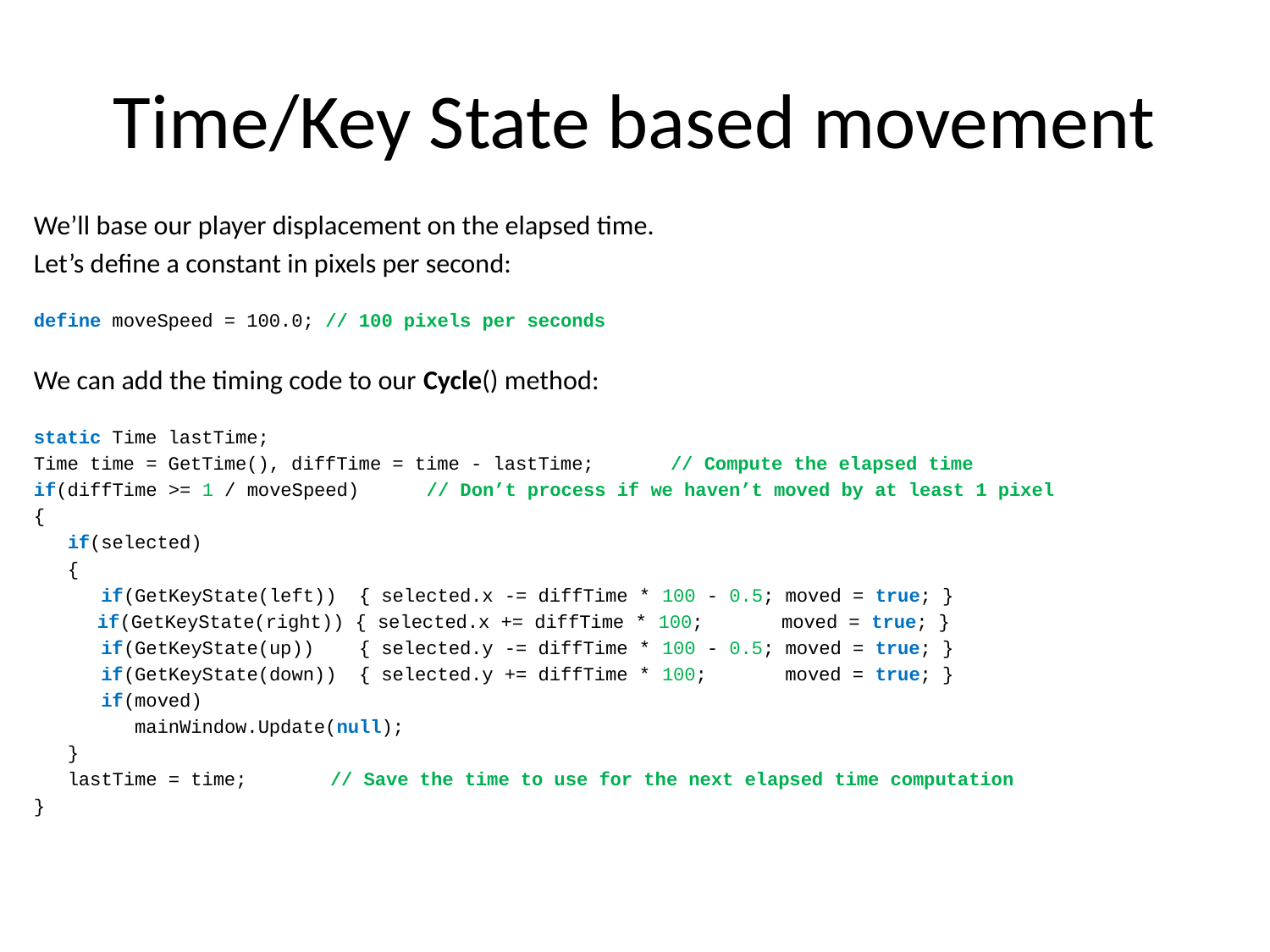

# Time/Key State based movement
We’ll base our player displacement on the elapsed time.
Let’s define a constant in pixels per second:

define moveSpeed = 100.0; // 100 pixels per seconds

We can add the timing code to our Cycle() method:

static Time lastTime;
Time time = GetTime(), diffTime = time - lastTime;	// Compute the elapsed time
if(diffTime >= 1 / moveSpeed)	 // Don’t process if we haven’t moved by at least 1 pixel
{
   if(selected)
   {
      if(GetKeyState(left))  { selected.x -= diffTime * 100 - 0.5; moved = true; }
	  if(GetKeyState(right)) { selected.x += diffTime * 100;       moved = true; }
      if(GetKeyState(up))    { selected.y -= diffTime * 100 - 0.5; moved = true; }
      if(GetKeyState(down))  { selected.y += diffTime * 100;       moved = true; }
      if(moved)
         mainWindow.Update(null);
   }
   lastTime = time;	// Save the time to use for the next elapsed time computation
}